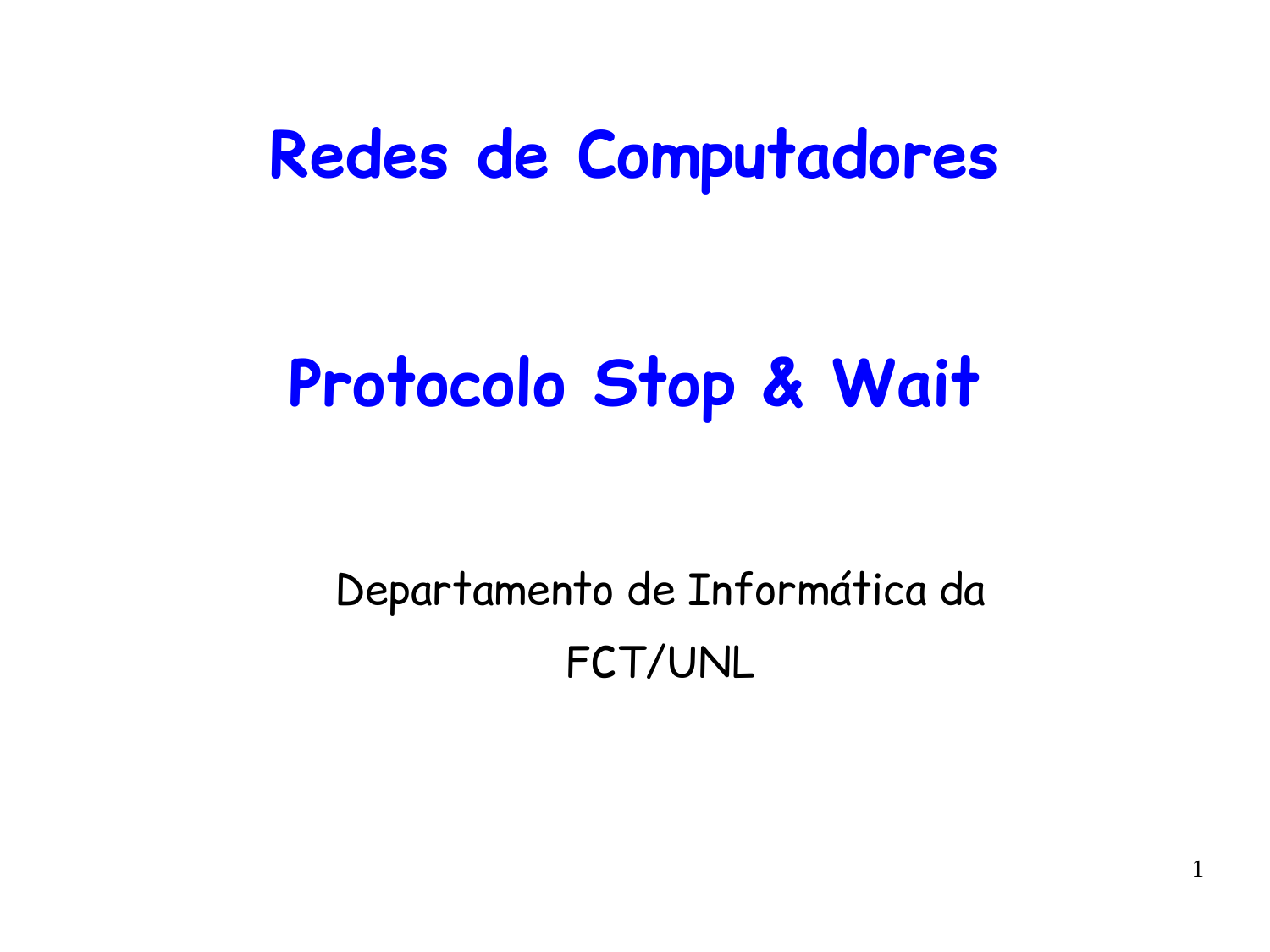

# Redes de Computadores Protocolo Stop & Wait

Departamento de Informática da
FCT/UNL
1